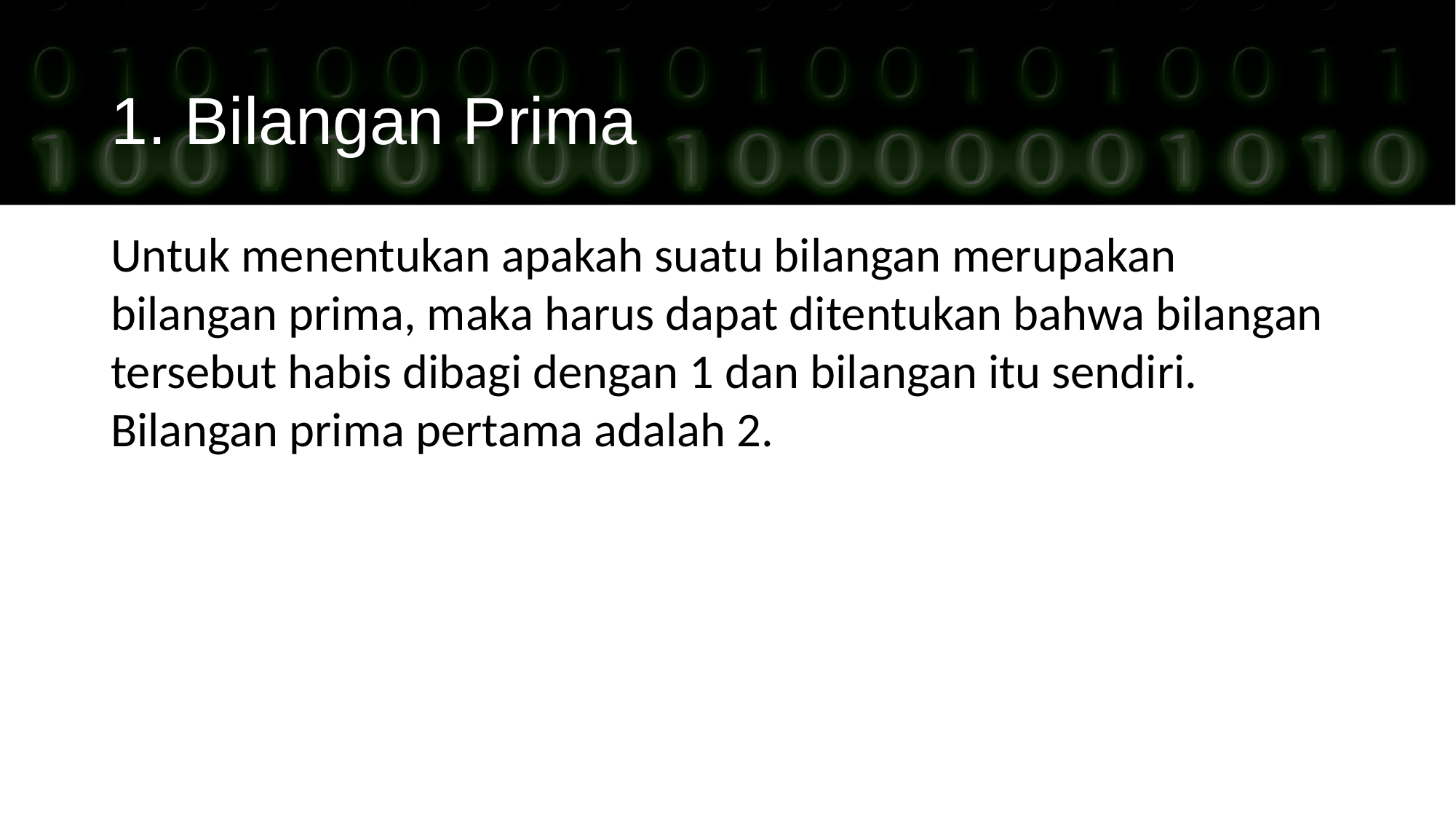

1. Bilangan Prima
Untuk menentukan apakah suatu bilangan merupakan bilangan prima, maka harus dapat ditentukan bahwa bilangan tersebut habis dibagi dengan 1 dan bilangan itu sendiri.
Bilangan prima pertama adalah 2.